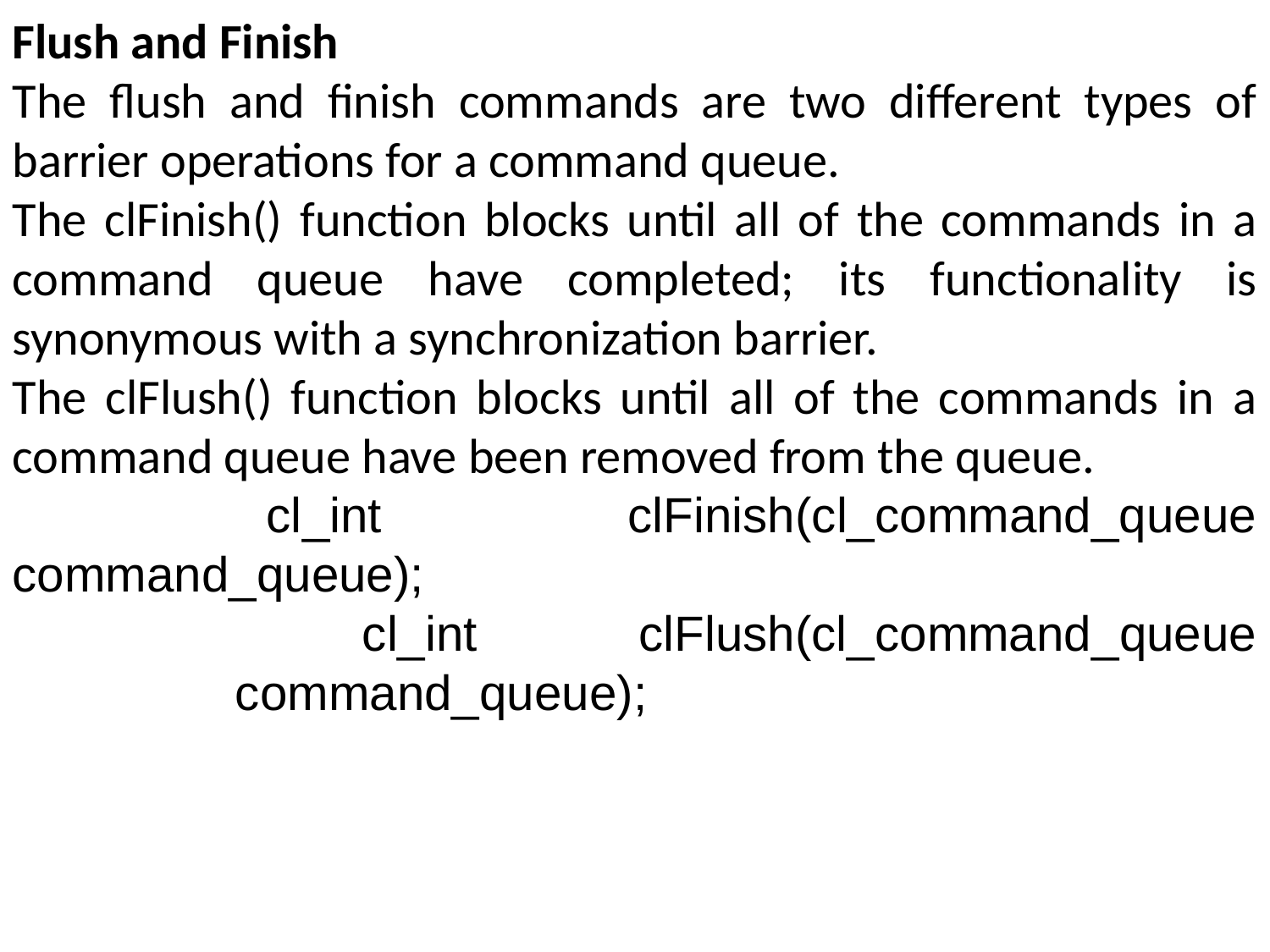

Flush and Finish
The flush and finish commands are two different types of barrier operations for a command queue.
The clFinish() function blocks until all of the commands in a command queue have completed; its functionality is synonymous with a synchronization barrier.
The clFlush() function blocks until all of the commands in a command queue have been removed from the queue.
		cl_int clFinish(cl_command_queue command_queue);
	cl_int clFlush(cl_command_queue command_queue);